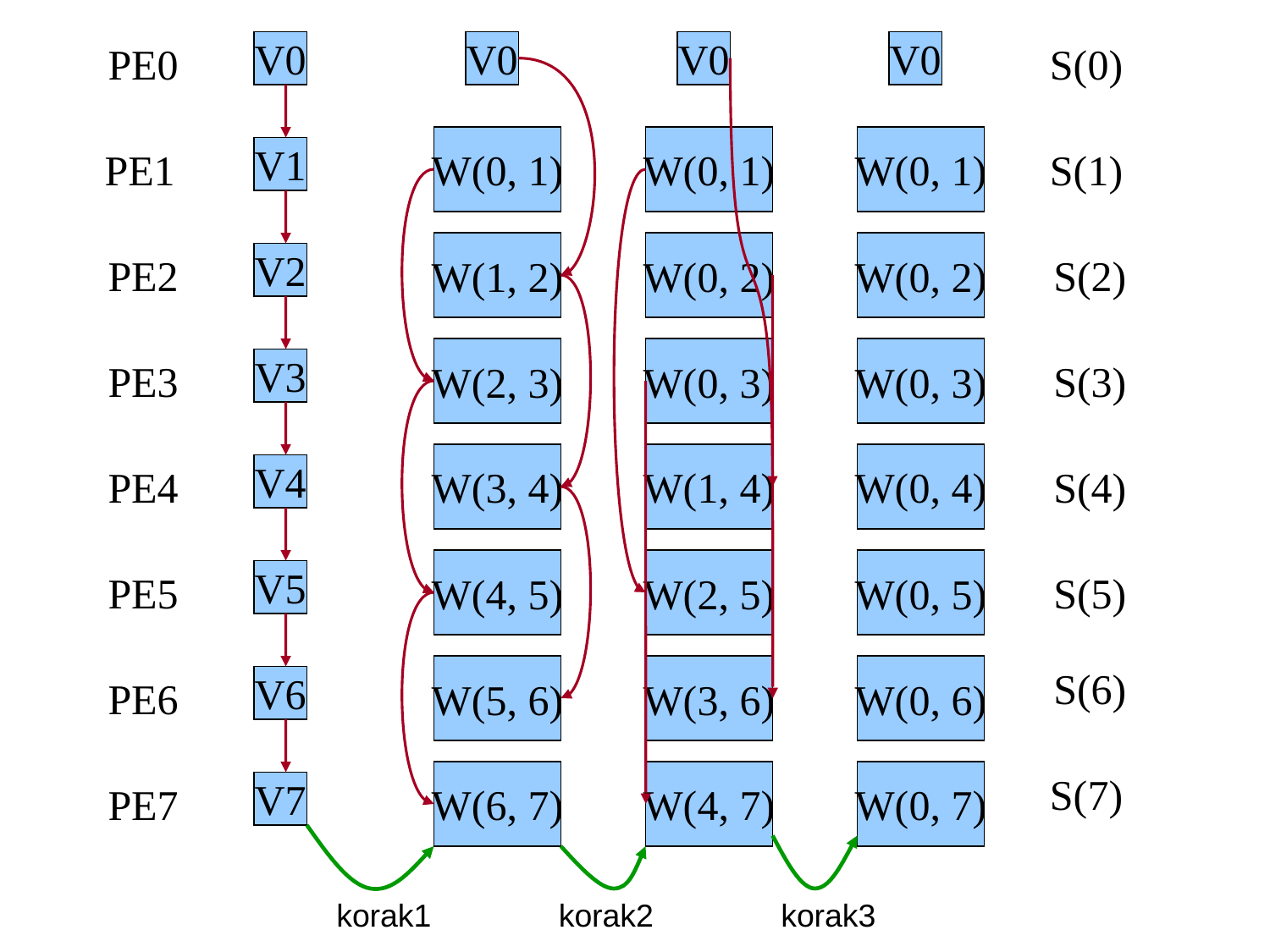

PE0
V0
V0
W(0, 1)
W(1, 2)
W(2, 3)
W(3, 4)
W(4, 5)
W(5, 6)
W(6, 7)
V0
W(0, 1)
W(0, 2)
W(0, 3)
W(1, 4)
W(2, 5)
W(3, 6)
W(4, 7)
V0
S(0)
W(0, 1)
S(1)
W(0, 2)
S(2)
W(0, 3)
S(3)
W(0, 4)
S(4)
W(0, 5)
S(5)
W(0, 6)
S(6)
W(0, 7)
S(7)

korak3

PE1
V1

PE2
V2

PE3
V3

PE4
V4

PE5
V5

PE6
V6

PE7
V7

korak1

korak2